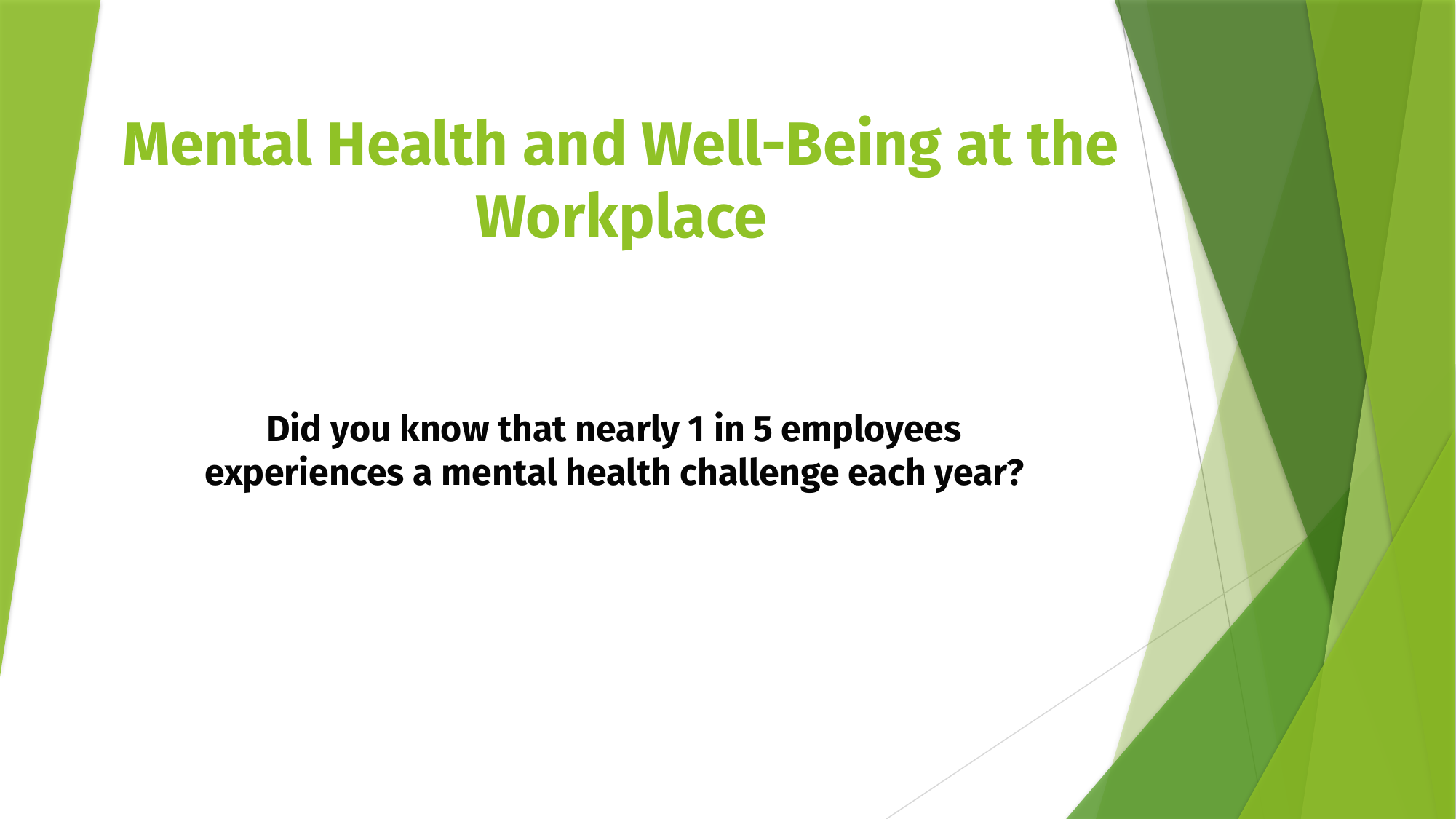

# Mental Health and Well-Being at the Workplace
Did you know that nearly 1 in 5 employees experiences a mental health challenge each year?